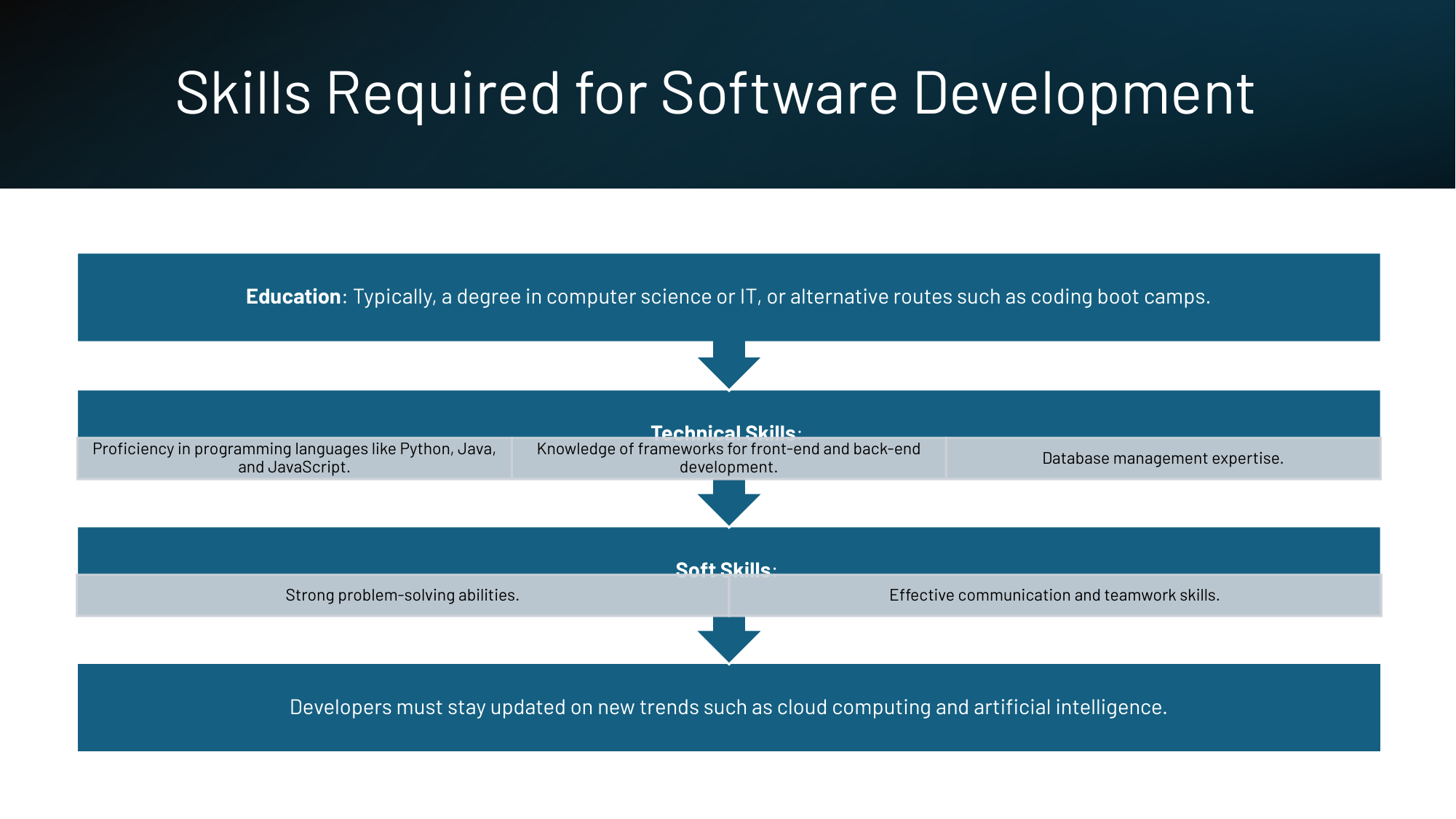

# Skills Required for Software Development
Developers must stay updated on new trends such as cloud computing and artificial intelligence.
Soft Skills:
Strong problem-solving abilities.
Effective communication and teamwork skills.
Technical Skills:
Proficiency in programming languages like Python, Java, and JavaScript.
Knowledge of frameworks for front-end and back-end development.
Database management expertise.
Education: Typically, a degree in computer science or IT, or alternative routes such as coding boot camps.